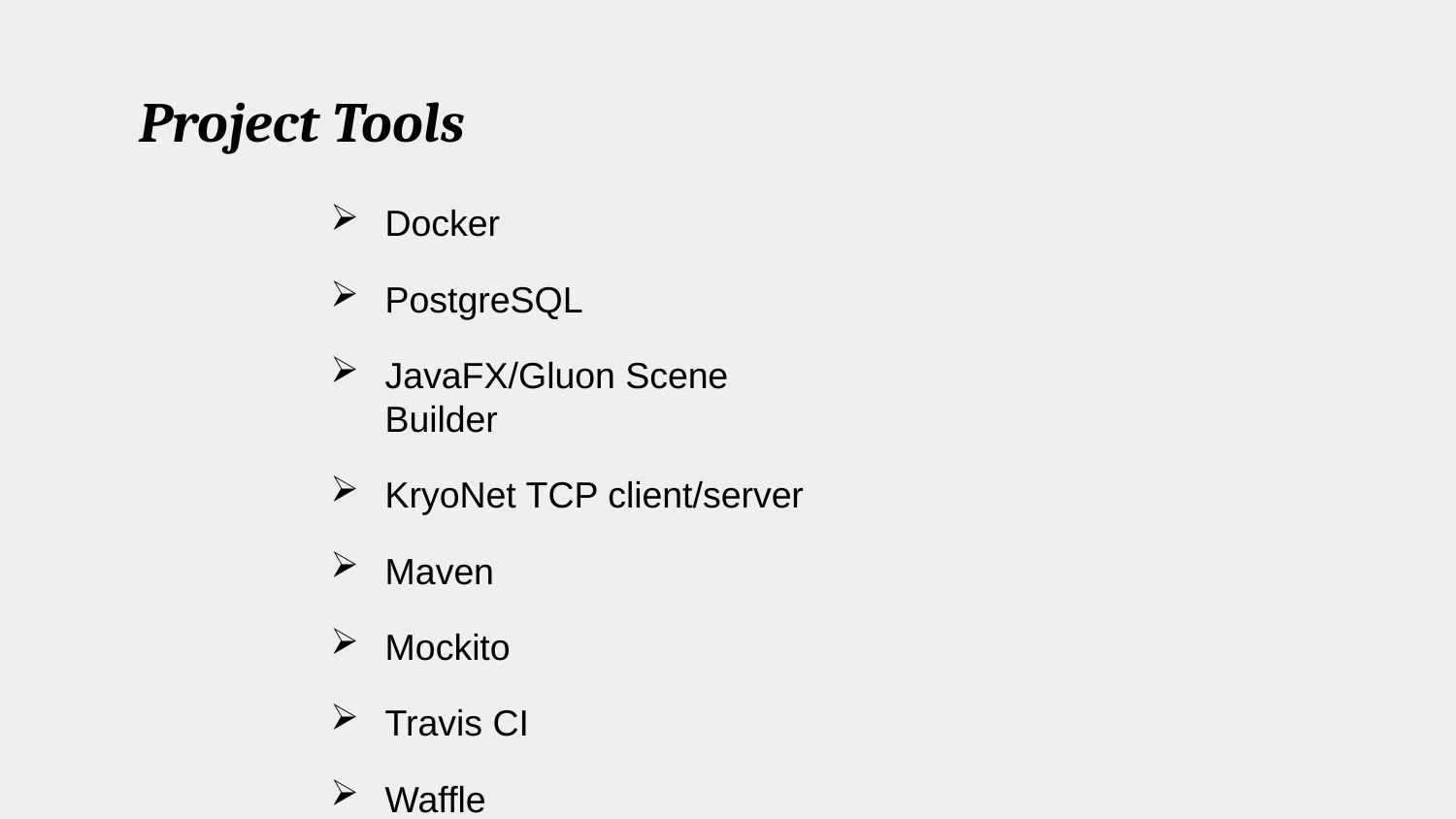

# Project Tools
Docker
PostgreSQL
JavaFX/Gluon Scene Builder
KryoNet TCP client/server
Maven
Mockito
Travis CI
Waffle
Eclipse